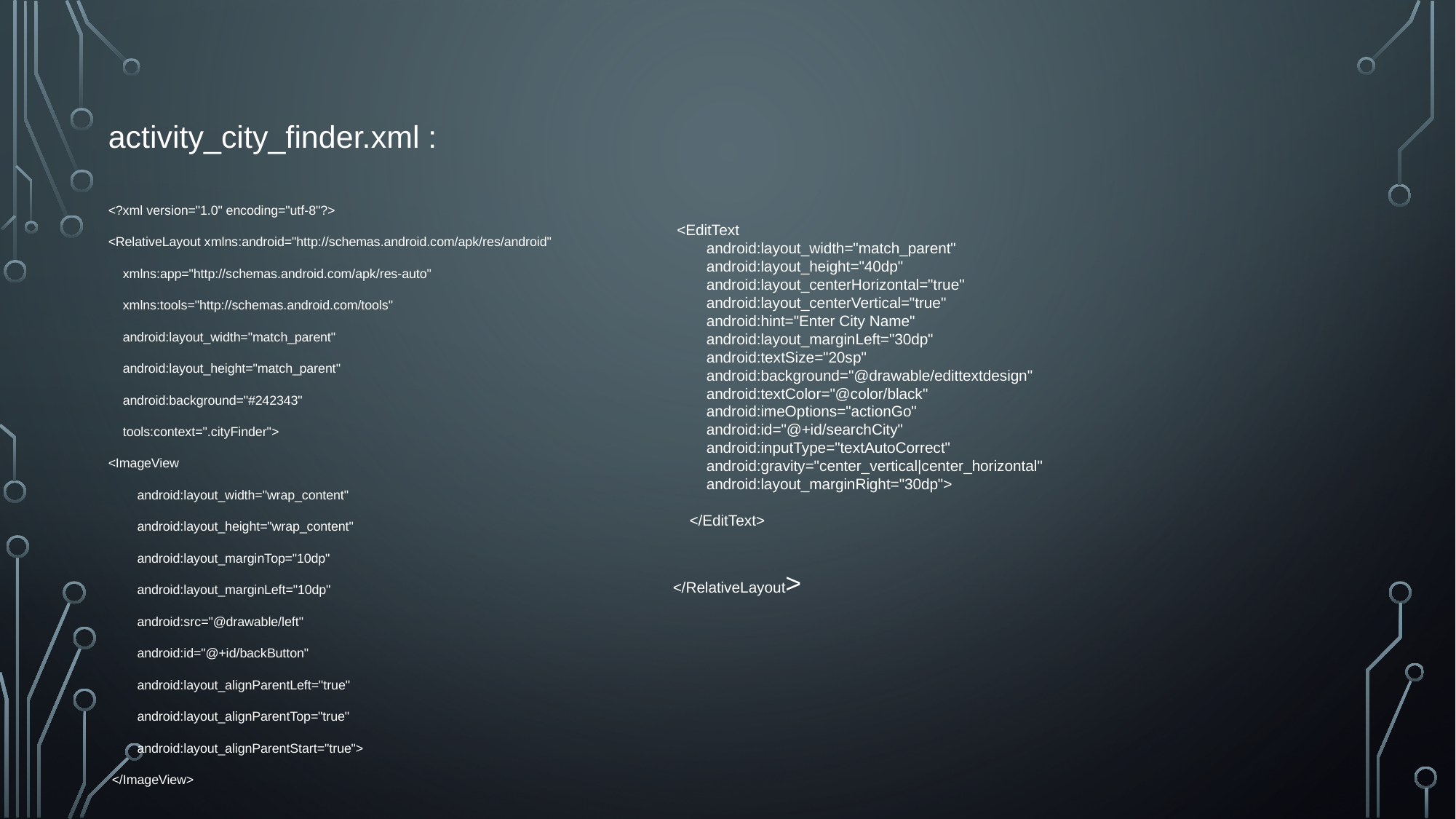

activity_city_finder.xml :

<?xml version="1.0" encoding="utf-8"?>
<RelativeLayout xmlns:android="http://schemas.android.com/apk/res/android"
    xmlns:app="http://schemas.android.com/apk/res-auto"
    xmlns:tools="http://schemas.android.com/tools"
    android:layout_width="match_parent"
    android:layout_height="match_parent"
    android:background="#242343"
    tools:context=".cityFinder">
<ImageView
        android:layout_width="wrap_content"
        android:layout_height="wrap_content"
        android:layout_marginTop="10dp"
        android:layout_marginLeft="10dp"
        android:src="@drawable/left"
        android:id="@+id/backButton"
        android:layout_alignParentLeft="true"
        android:layout_alignParentTop="true"
        android:layout_alignParentStart="true">
 </ImageView>
 <EditText
        android:layout_width="match_parent"
        android:layout_height="40dp"
        android:layout_centerHorizontal="true"
        android:layout_centerVertical="true"
        android:hint="Enter City Name"
        android:layout_marginLeft="30dp"
        android:textSize="20sp"
        android:background="@drawable/edittextdesign"
        android:textColor="@color/black"
        android:imeOptions="actionGo"
        android:id="@+id/searchCity"
        android:inputType="textAutoCorrect"
        android:gravity="center_vertical|center_horizontal"
        android:layout_marginRight="30dp">

    </EditText>

</RelativeLayout>